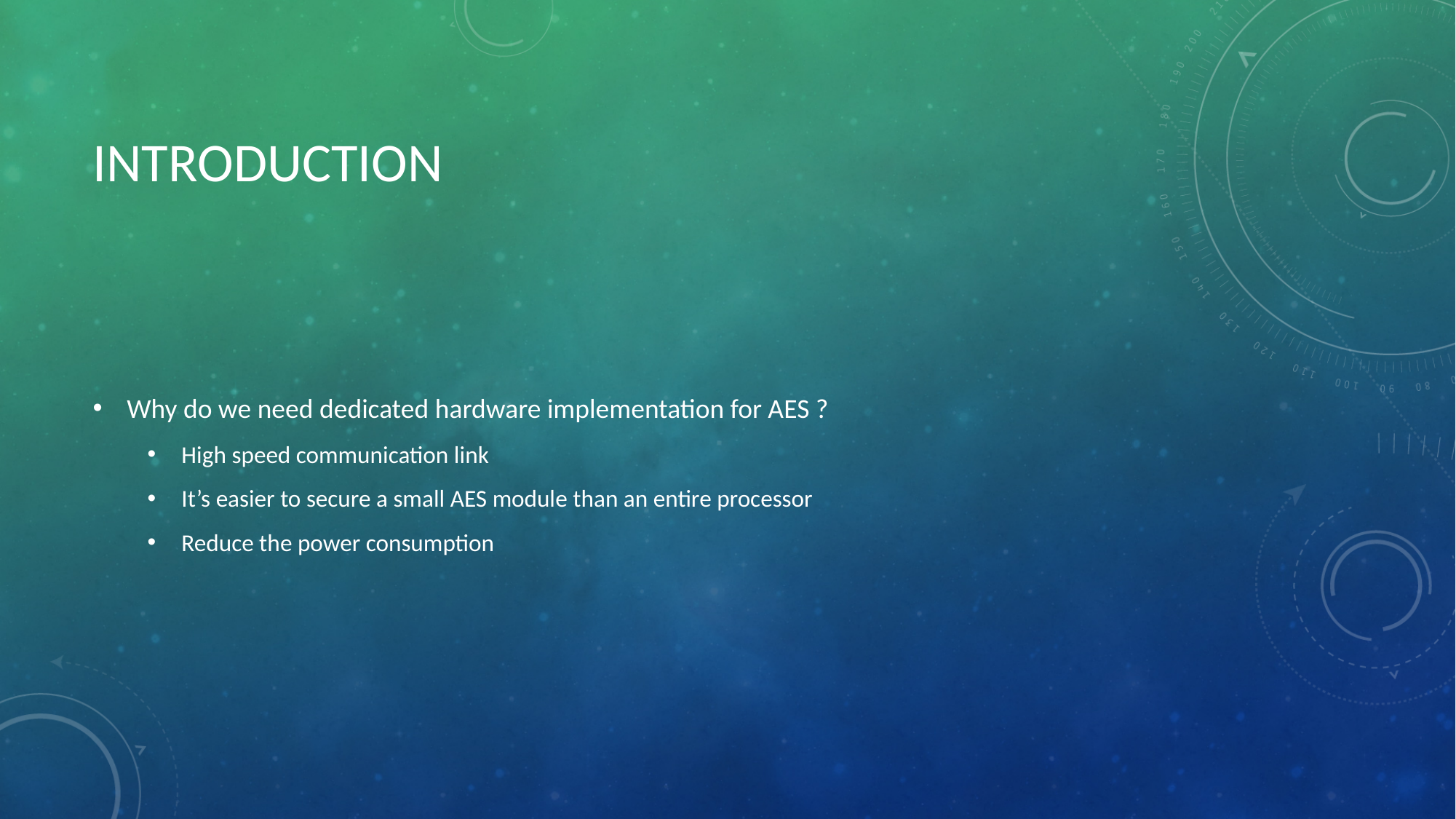

# Introduction
Why do we need dedicated hardware implementation for AES ?
High speed communication link
It’s easier to secure a small AES module than an entire processor
Reduce the power consumption